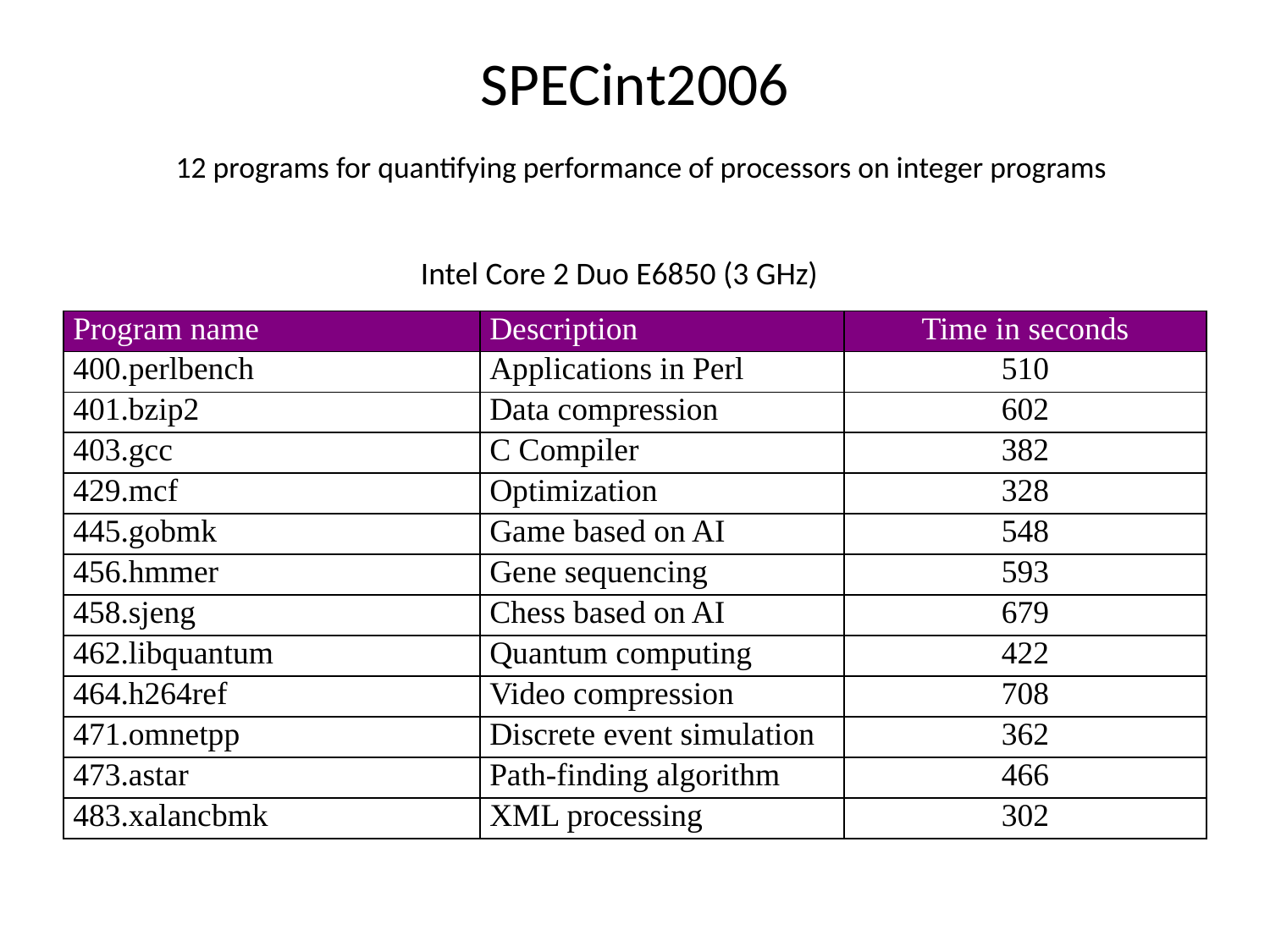

# SPECint2006 12 programs for quantifying performance of processors on integer programs
Intel Core 2 Duo E6850 (3 GHz)
| Program name | Description | Time in seconds |
| --- | --- | --- |
| 400.perlbench | Applications in Perl | 510 |
| 401.bzip2 | Data compression | 602 |
| 403.gcc | C Compiler | 382 |
| 429.mcf | Optimization | 328 |
| 445.gobmk | Game based on AI | 548 |
| 456.hmmer | Gene sequencing | 593 |
| 458.sjeng | Chess based on AI | 679 |
| 462.libquantum | Quantum computing | 422 |
| 464.h264ref | Video compression | 708 |
| 471.omnetpp | Discrete event simulation | 362 |
| 473.astar | Path-finding algorithm | 466 |
| 483.xalancbmk | XML processing | 302 |